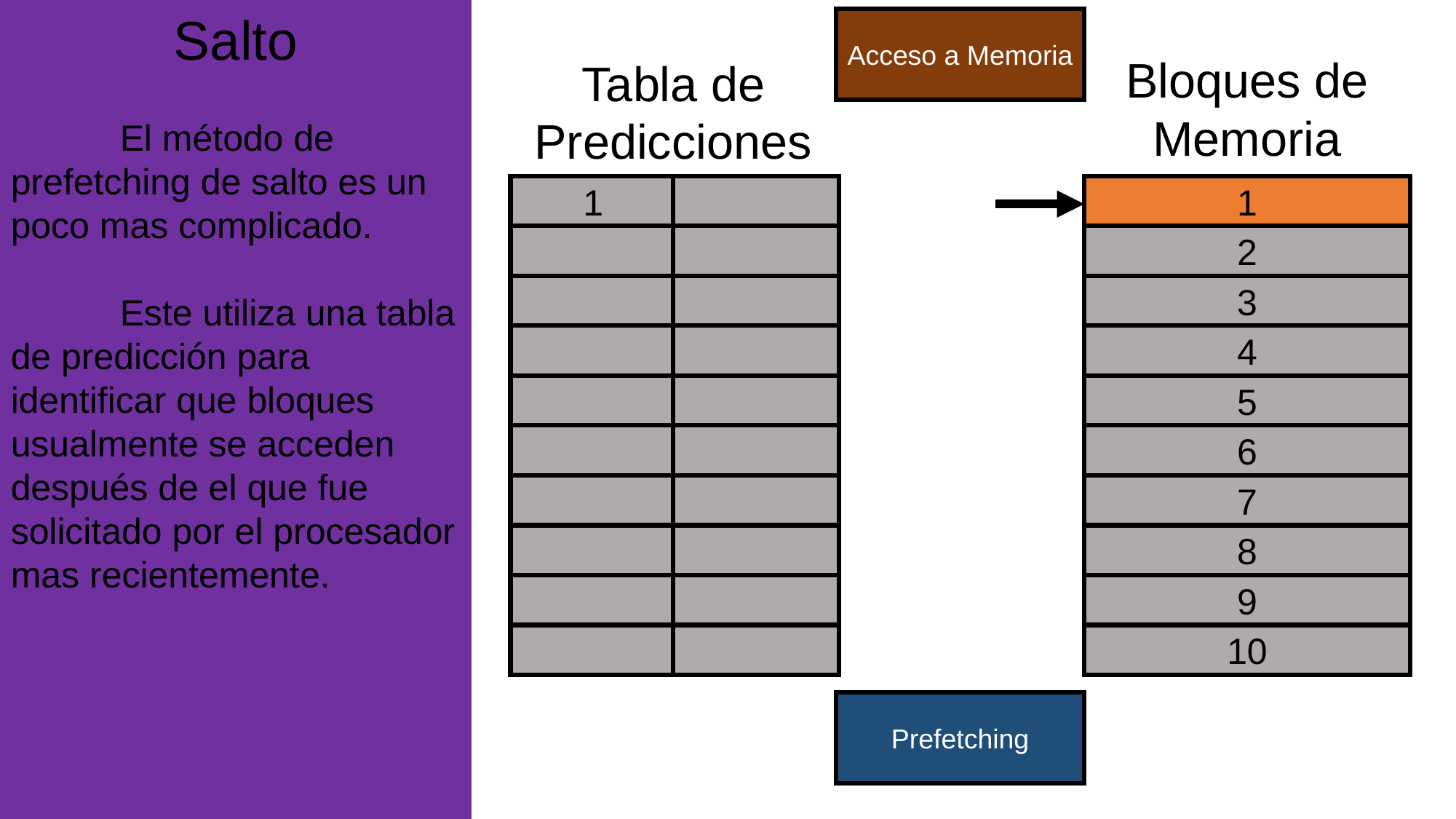

Salto
Acceso a Memoria
Bloques de Memoria
Tabla de Predicciones
	El método de prefetching de salto es un poco mas complicado.

	Este utiliza una tabla de predicción para identificar que bloques usualmente se acceden después de el que fue solicitado por el procesador mas recientemente.
1

1

2

3

4

5

6

7

8

9

10
Prefetching